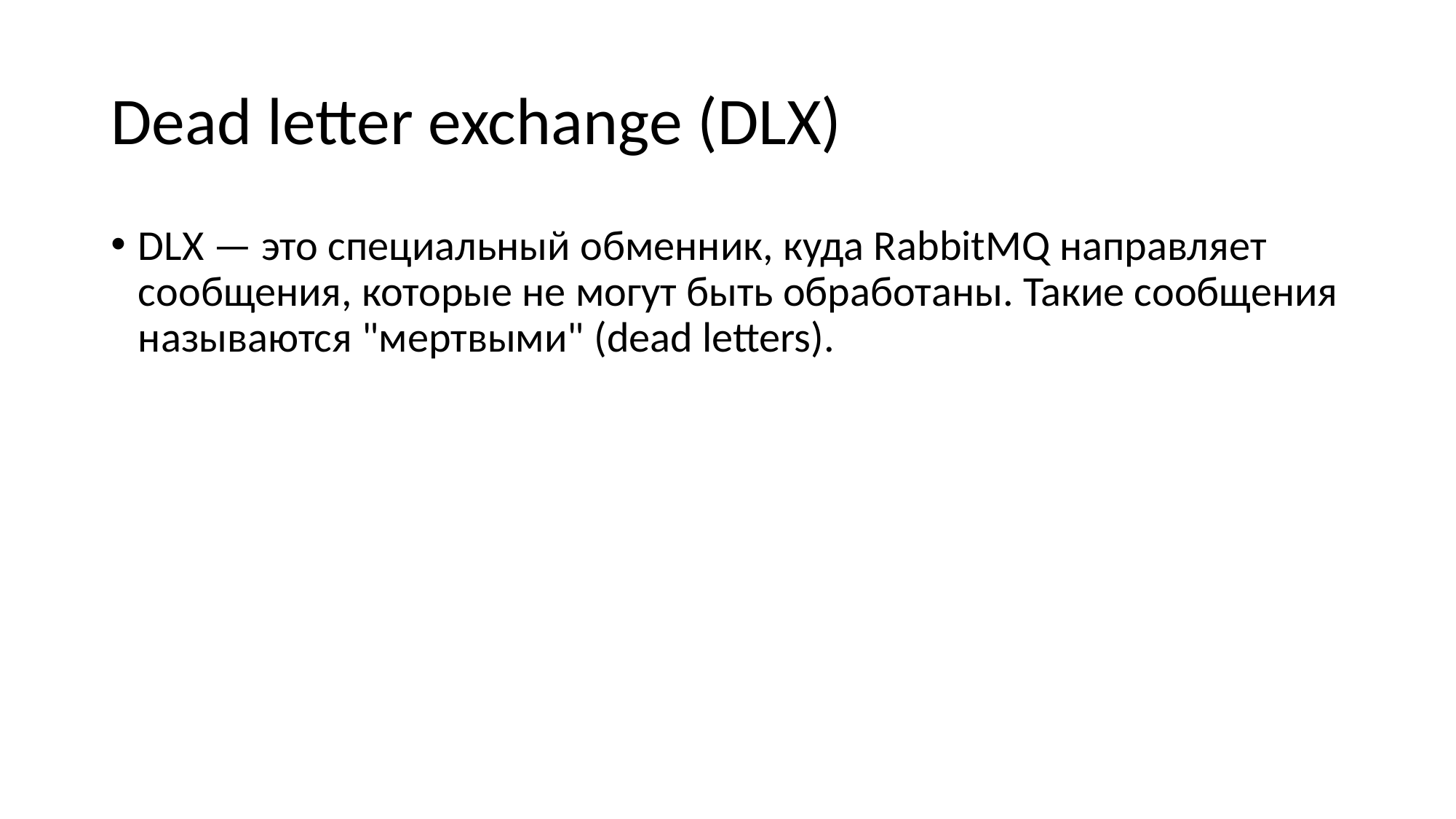

# Dead letter exchange (DLX)
DLX — это специальный обменник, куда RabbitMQ направляет сообщения, которые не могут быть обработаны. Такие сообщения называются "мертвыми" (dead letters).